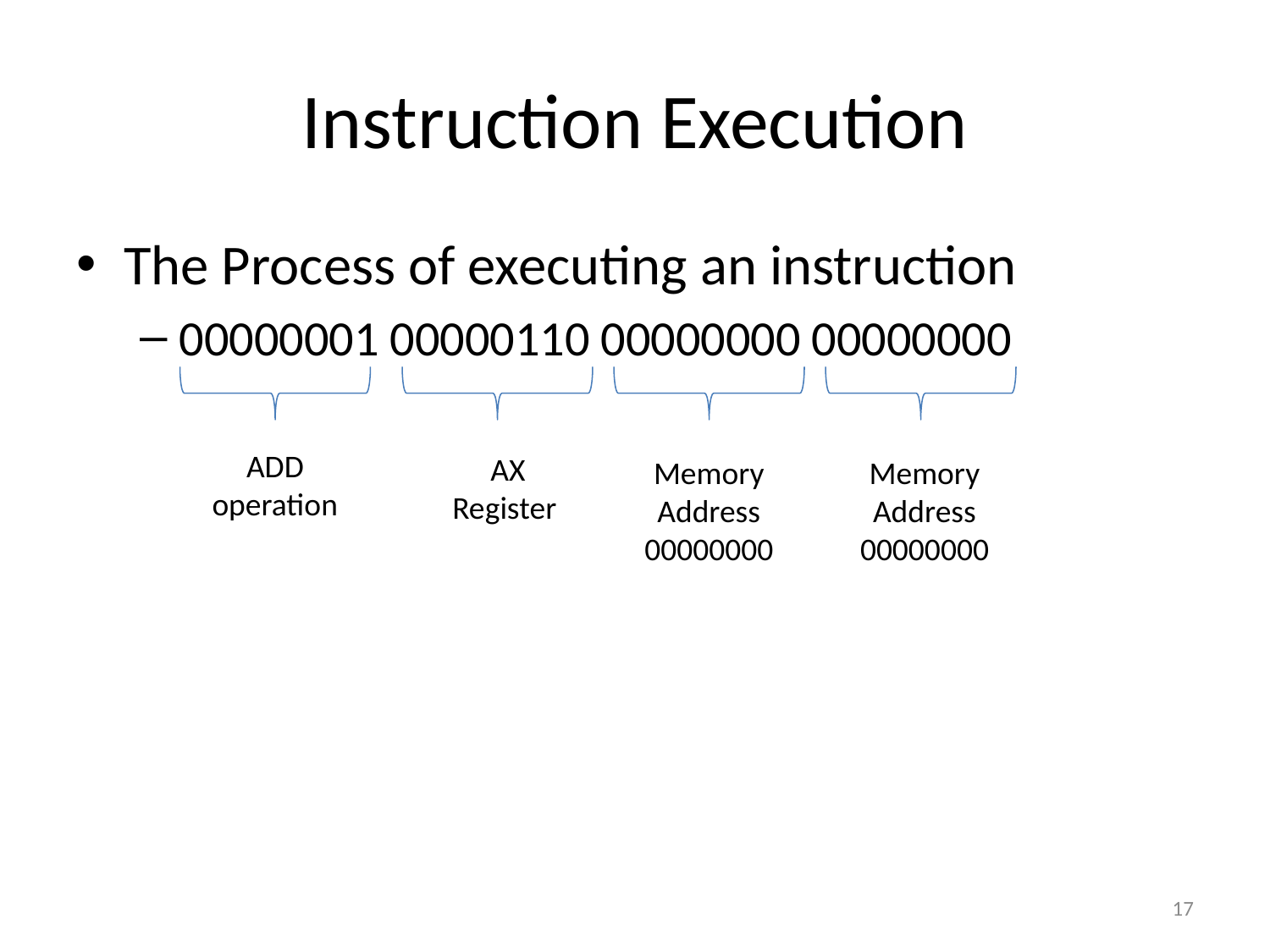

# Instruction Execution
The Process of executing an instruction
00000001 00000110 00000000 00000000

ADD operation
AX
Register
Memory Address 00000000
Memory Address 00000000
17